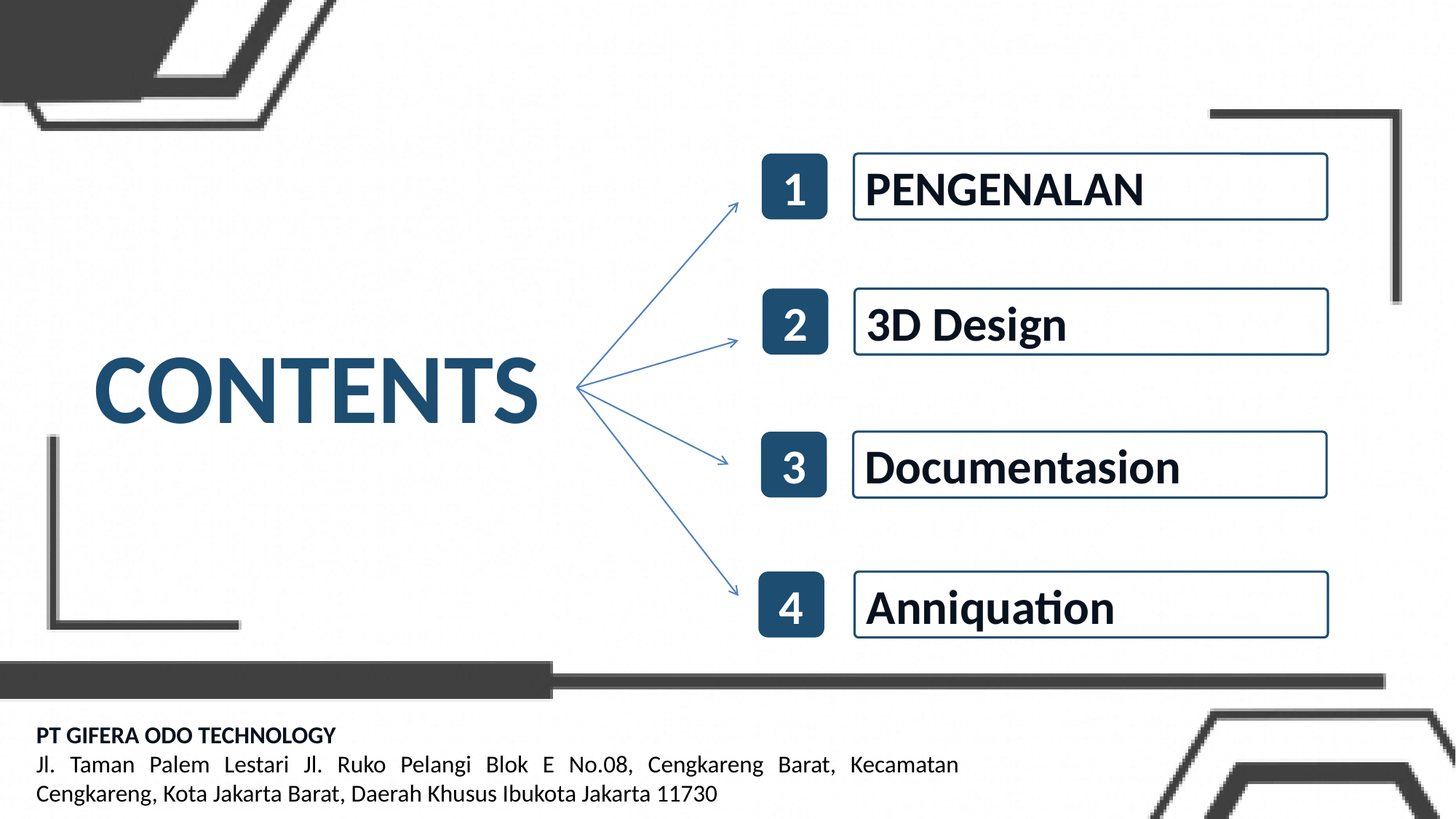

1
PENGENALAN
2
3D Design
# CONTENTS
3
Documentasion
4
Anniquation
PT GIFERA ODO TECHNOLOGY
Jl. Taman Palem Lestari Jl. Ruko Pelangi Blok E No.08, Cengkareng Barat, Kecamatan Cengkareng, Kota Jakarta Barat, Daerah Khusus Ibukota Jakarta 11730